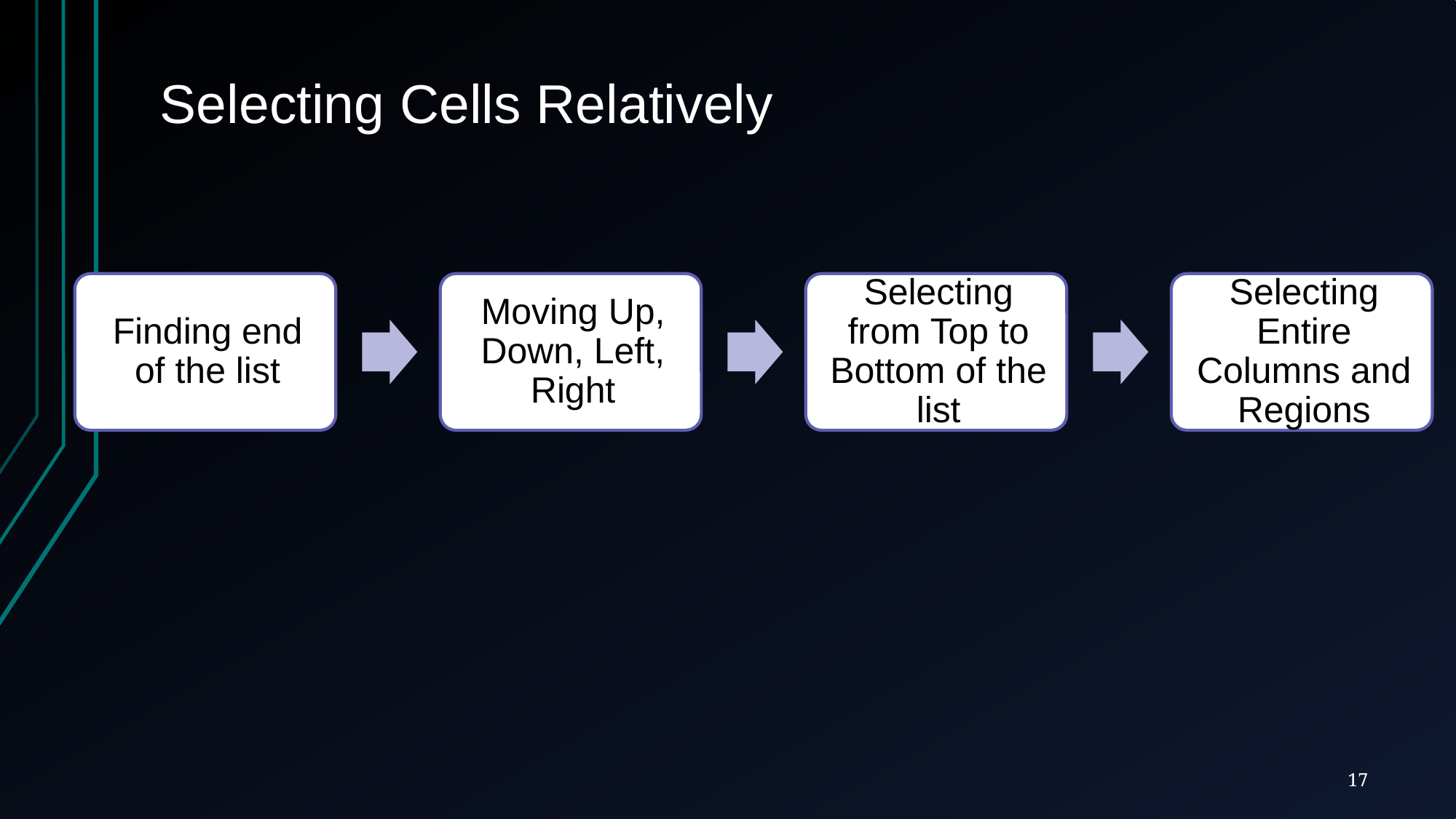

# Selecting Cells Relatively
Finding end of the list

Moving Up, Down, Left, Right

Selecting from Top to Bottom of the list

Selecting Entire Columns and Regions
17